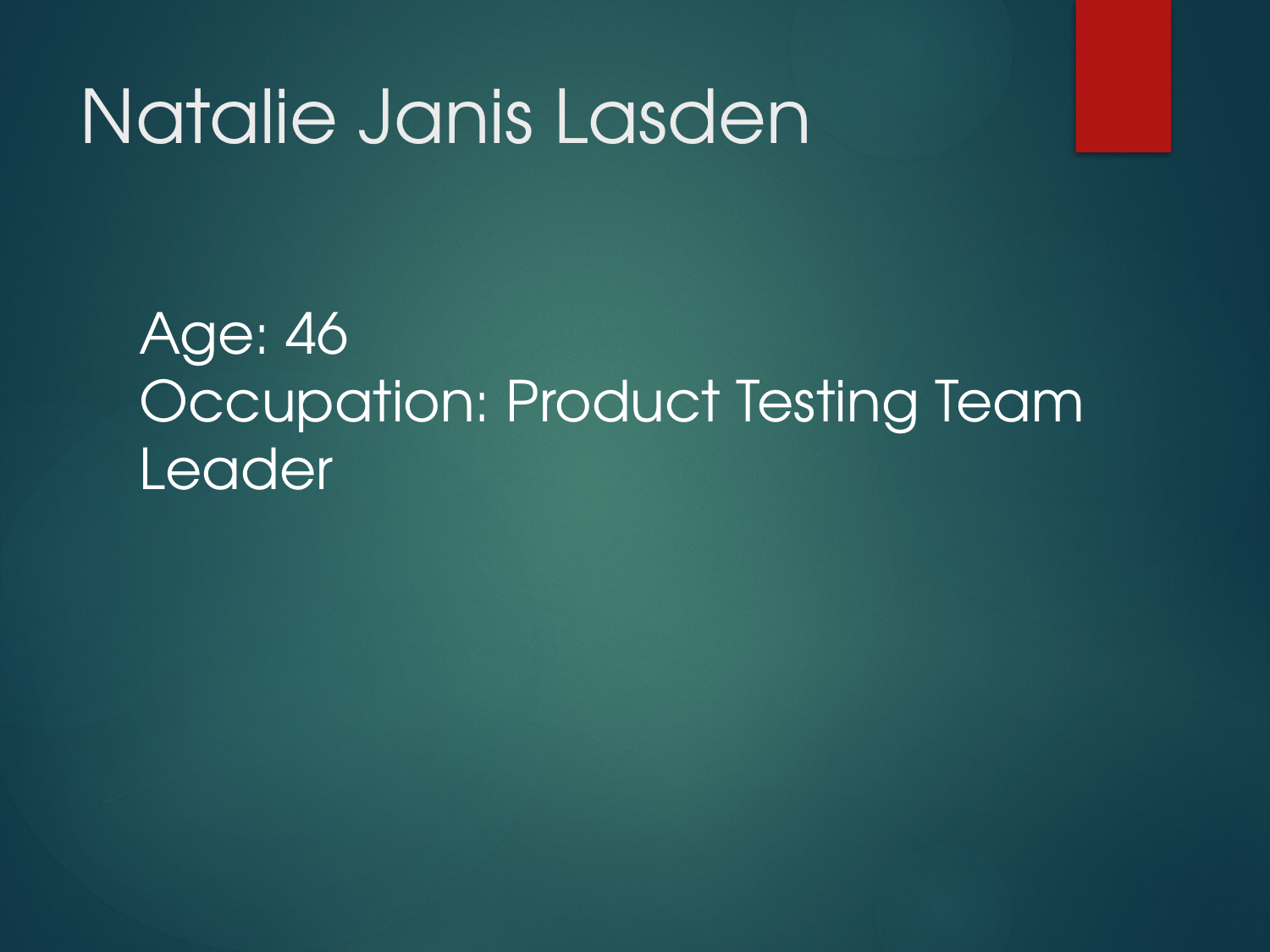

# Natalie Janis Lasden

Age: 46
Occupation: Product Testing Team Leader